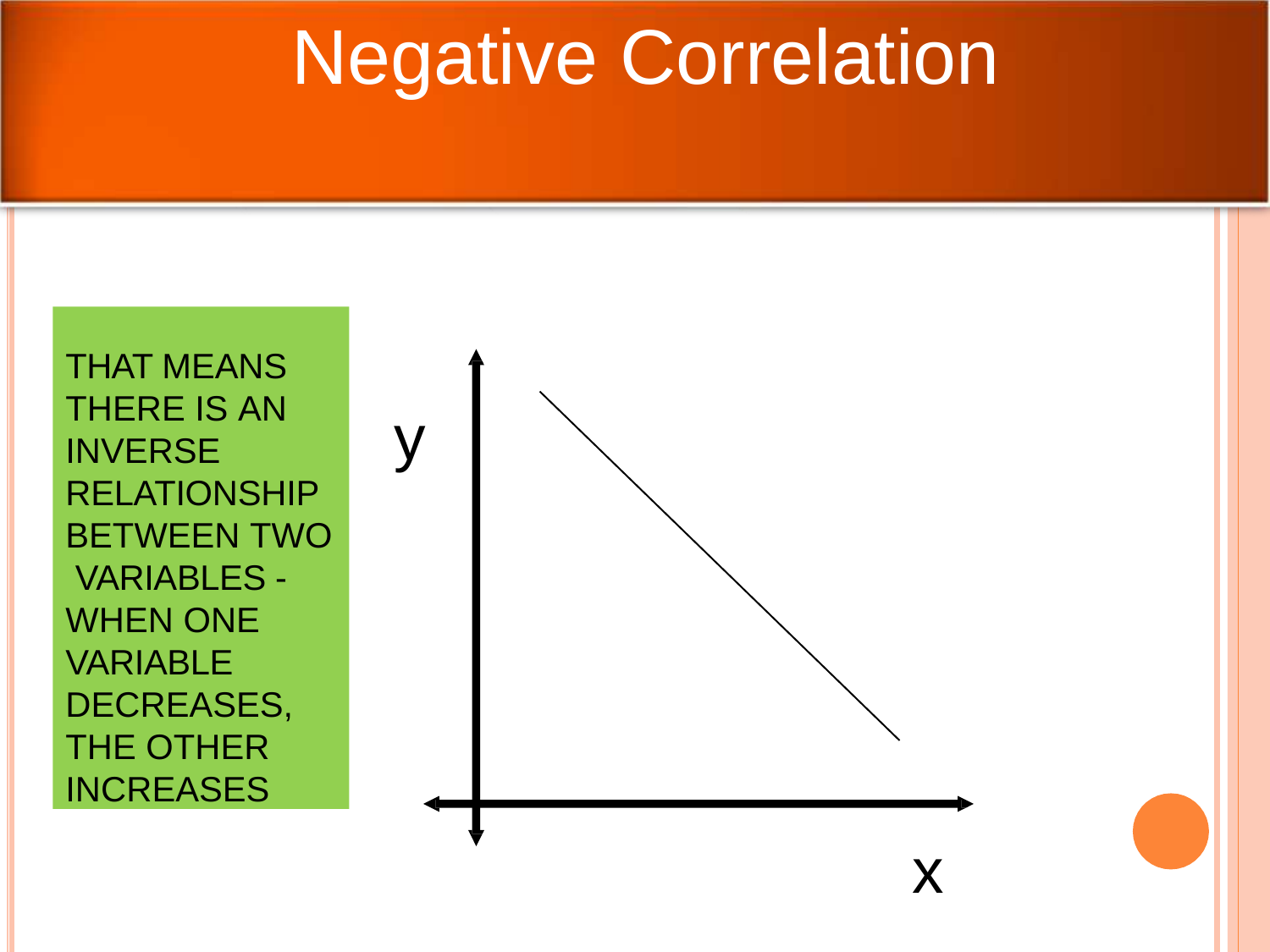

# Negative Correlation

THAT MEANS  THERE IS AN  INVERSE  RELATIONSHIP  BETWEEN TWO  VARIABLES -  WHEN ONE  VARIABLE  DECREASES,  THE OTHER  INCREASES

y

x